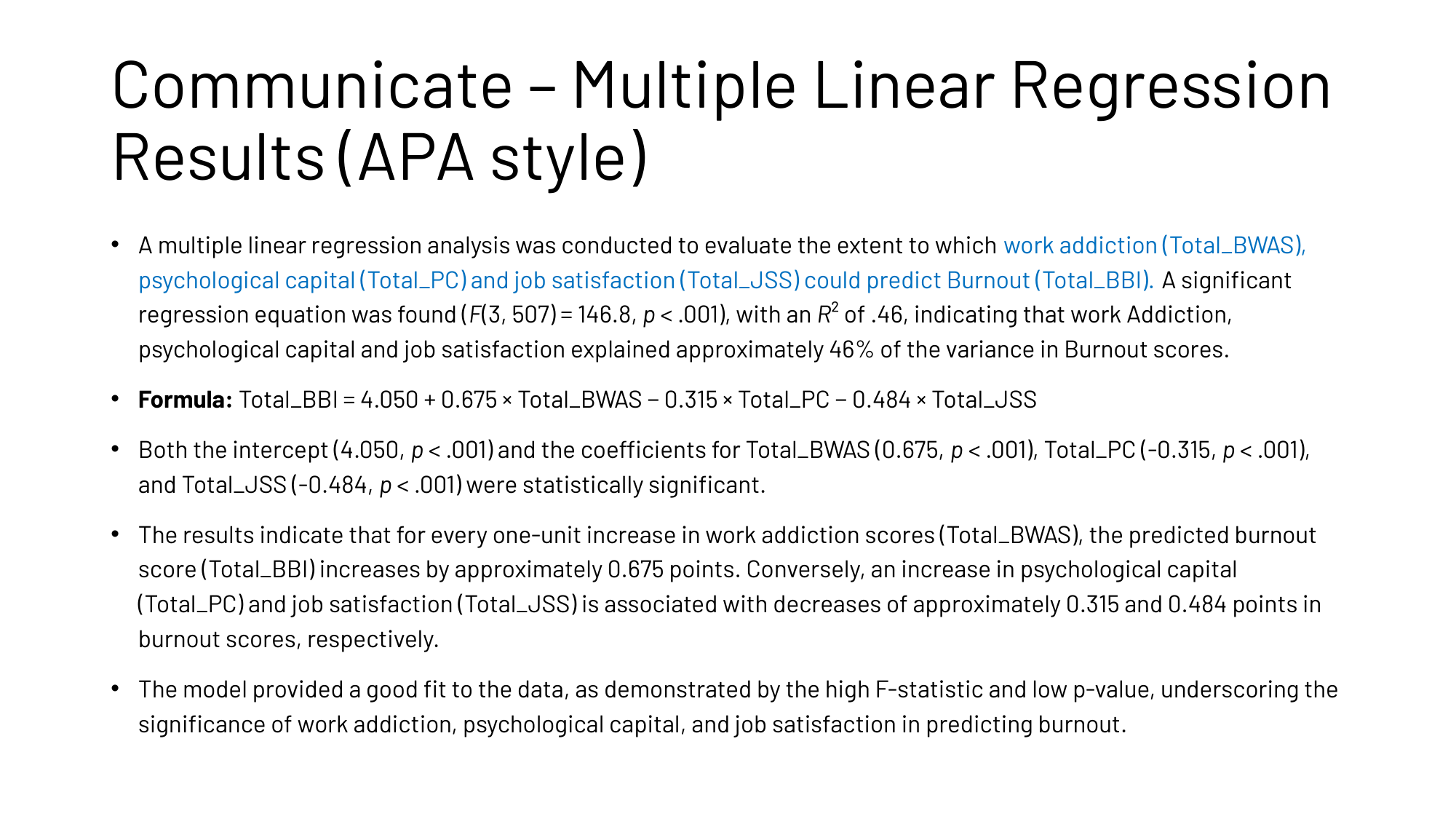

# Communicate – Multiple Linear Regression Results (APA style)
A multiple linear regression analysis was conducted to evaluate the extent to which work addiction (Total_BWAS), psychological capital (Total_PC) and job satisfaction (Total_JSS) could predict Burnout (Total_BBI). A significant regression equation was found (F(3, 507) = 146.8, p < .001), with an R² of .46, indicating that work Addiction, psychological capital and job satisfaction explained approximately 46% of the variance in Burnout scores.
Formula: Total_BBI = 4.050 + 0.675 × Total_BWAS − 0.315 × Total_PC − 0.484 × Total_JSS
Both the intercept (4.050, p < .001) and the coefficients for Total_BWAS (0.675, p < .001), Total_PC (-0.315, p < .001), and Total_JSS (-0.484, p < .001) were statistically significant.
The results indicate that for every one-unit increase in work addiction scores (Total_BWAS), the predicted burnout score (Total_BBI) increases by approximately 0.675 points. Conversely, an increase in psychological capital (Total_PC) and job satisfaction (Total_JSS) is associated with decreases of approximately 0.315 and 0.484 points in burnout scores, respectively.
The model provided a good fit to the data, as demonstrated by the high F-statistic and low p-value, underscoring the significance of work addiction, psychological capital, and job satisfaction in predicting burnout.